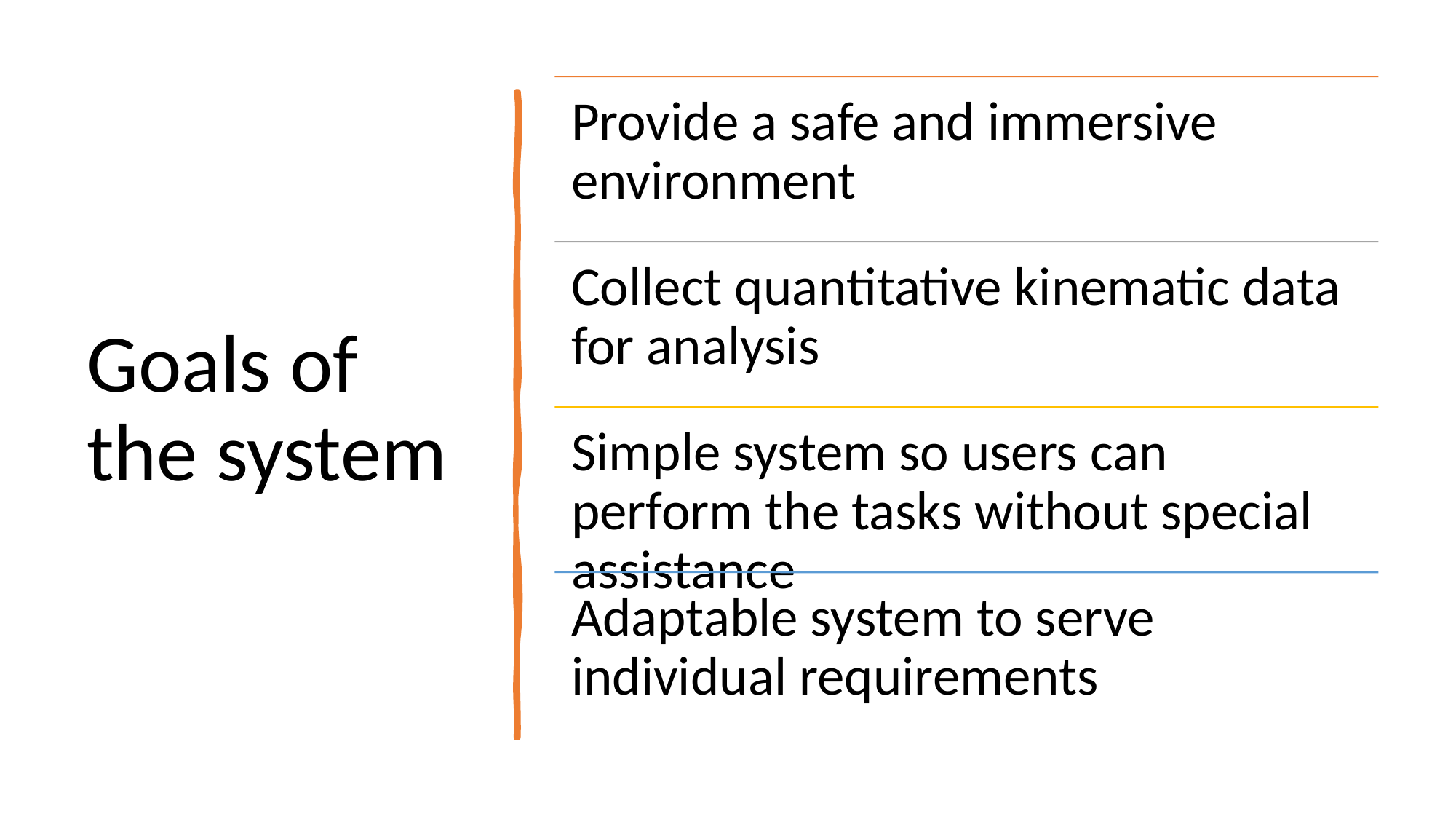

Provide a safe and immersive environment
Collect quantitative kinematic data for analysis
Simple system so users can perform the tasks without special assistance
Adaptable system to serve individual requirements
# Goals of the system